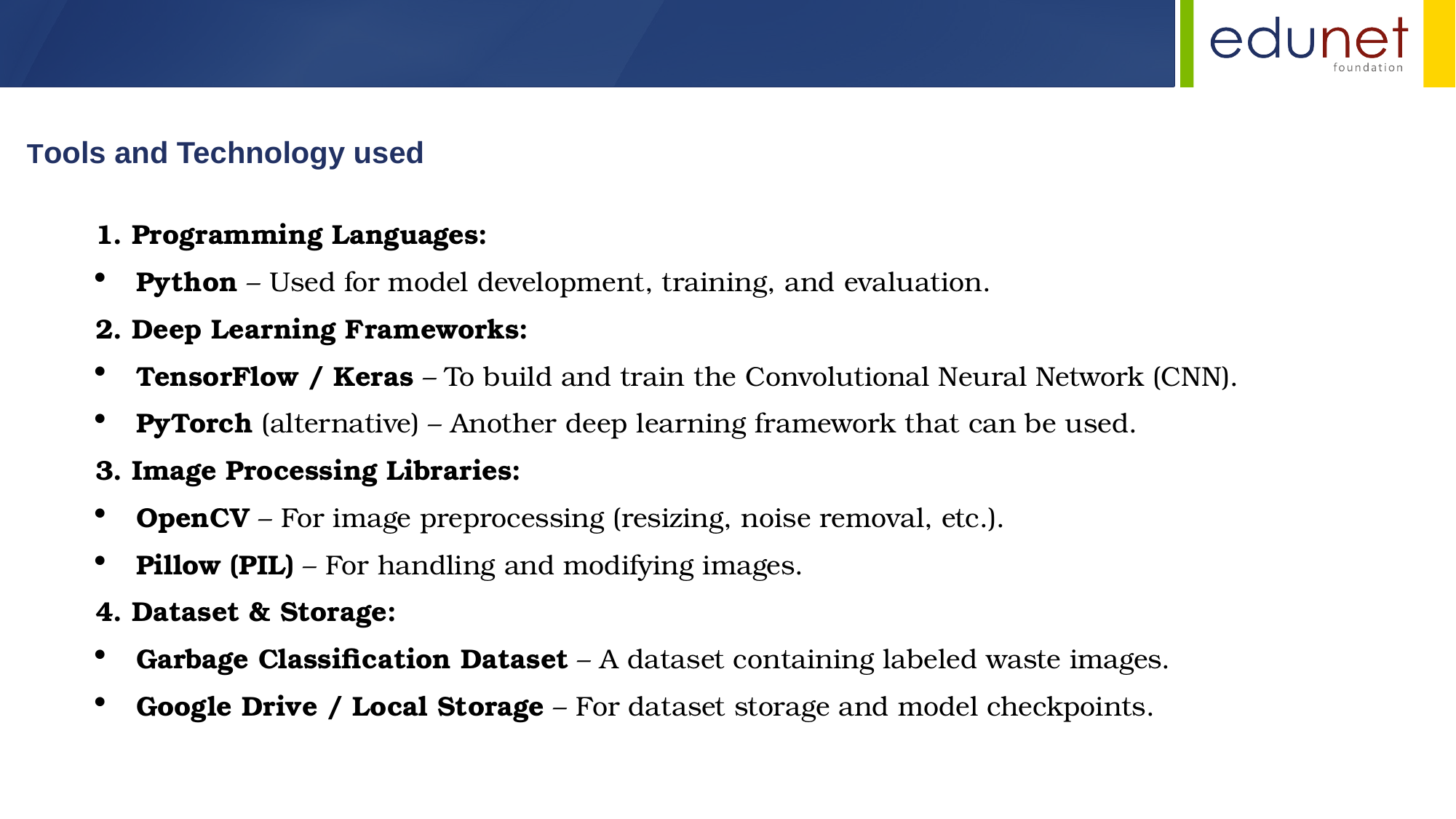

Tools and Technology used
1. Programming Languages:
Python – Used for model development, training, and evaluation.
2. Deep Learning Frameworks:
TensorFlow / Keras – To build and train the Convolutional Neural Network (CNN).
PyTorch (alternative) – Another deep learning framework that can be used.
3. Image Processing Libraries:
OpenCV – For image preprocessing (resizing, noise removal, etc.).
Pillow (PIL) – For handling and modifying images.
4. Dataset & Storage:
Garbage Classification Dataset – A dataset containing labeled waste images.
Google Drive / Local Storage – For dataset storage and model checkpoints.